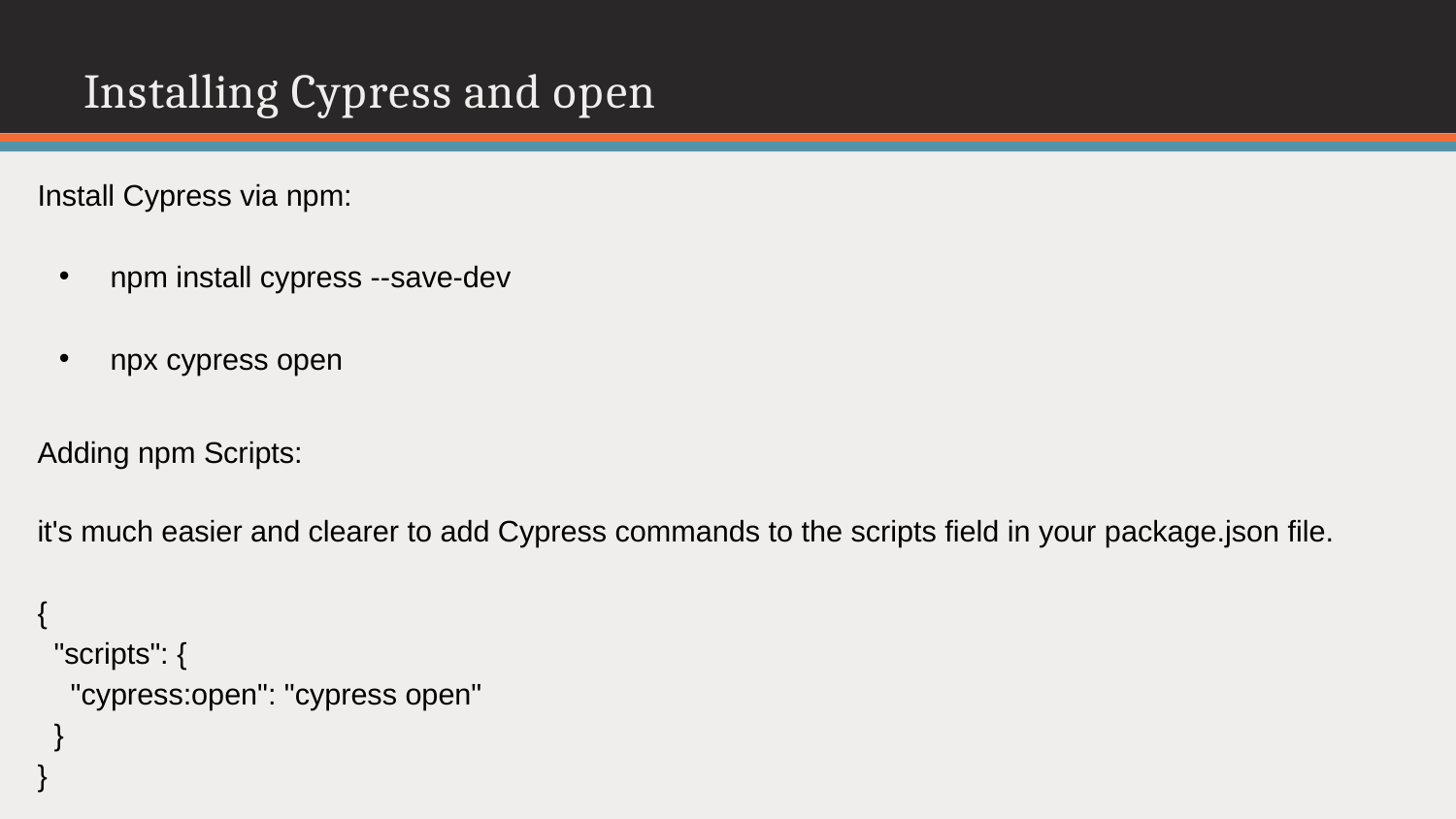

# Installing Cypress and open
Install Cypress via npm:

npm install cypress --save-dev

npx cypress open

Adding npm Scripts:

it's much easier and clearer to add Cypress commands to the scripts field in your package.json file.

{
  "scripts": {
    "cypress:open": "cypress open"
  }
}